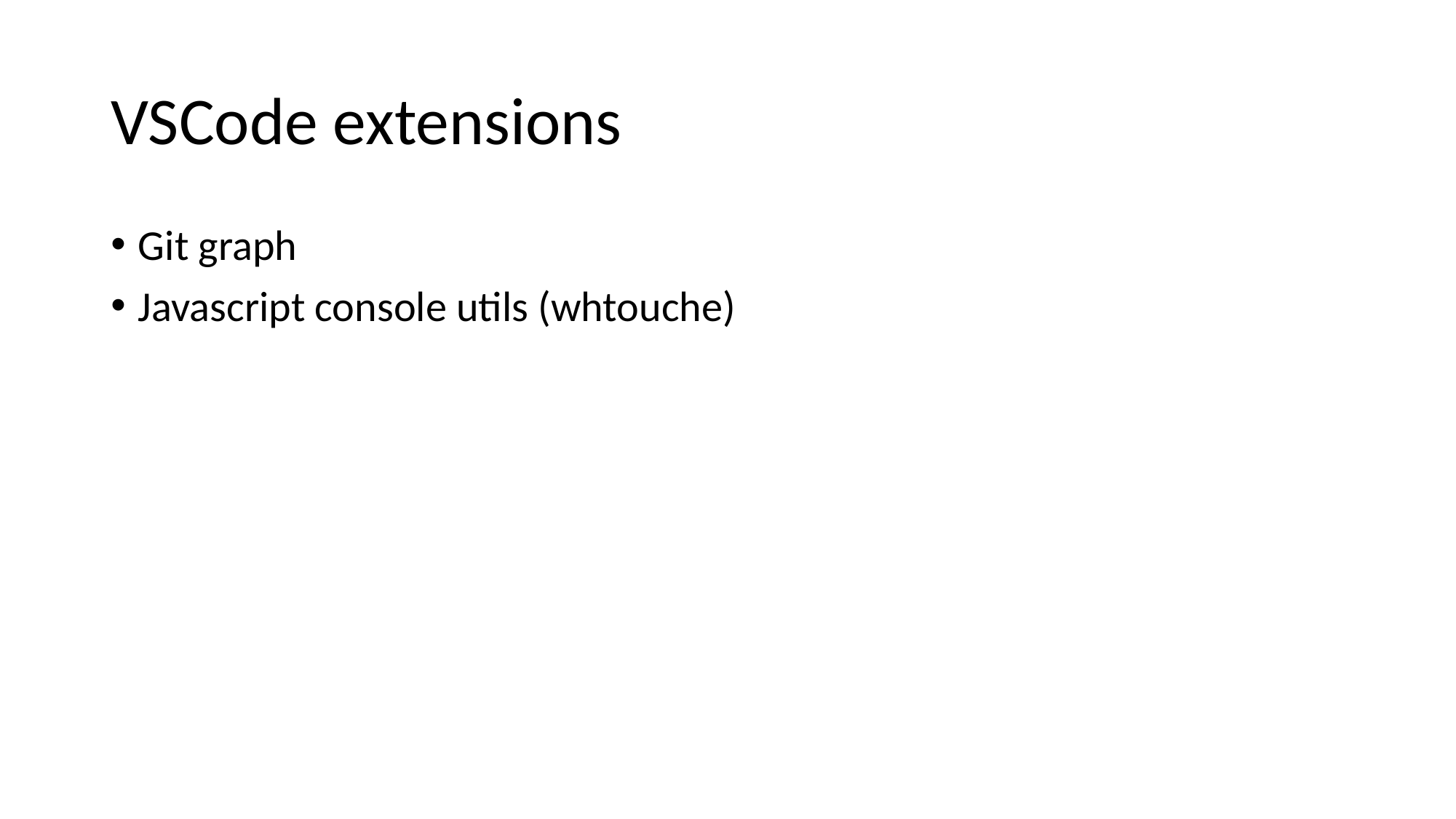

# VSCode extensions
Git graph
Javascript console utils (whtouche)